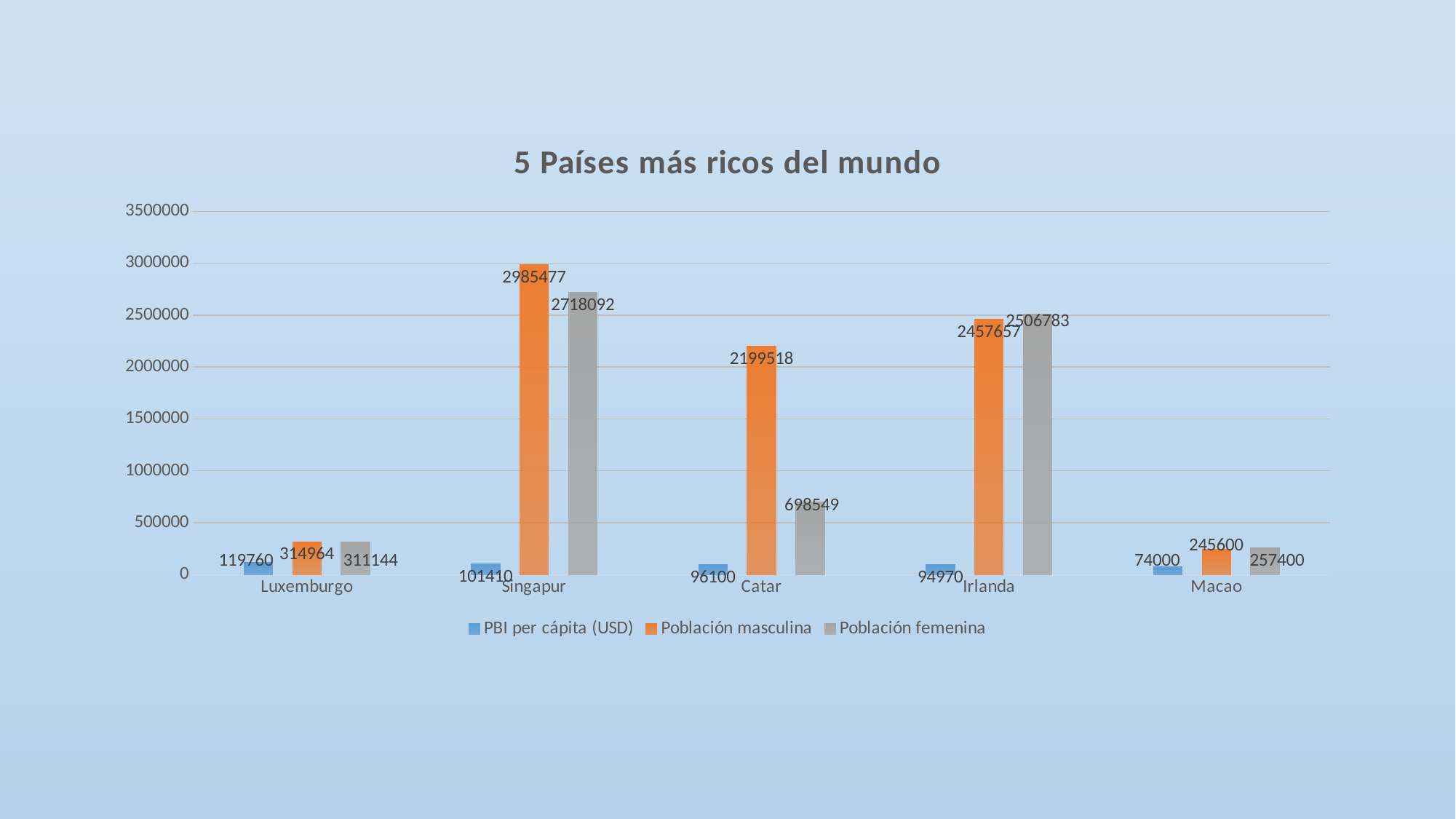

### Chart: 5 Países más ricos del mundo

| Category | PBI per cápita (USD) | Población masculina | Población femenina |
|---|---|---|---|
| Luxemburgo | 119760.0 | 314964.0 | 311144.0 |
| Singapur | 101410.0 | 2985477.0 | 2718092.0 |
| Catar | 96100.0 | 2199518.0 | 698549.0 |
| Irlanda | 94970.0 | 2457657.0 | 2506783.0 |
| Macao | 74000.0 | 245600.0 | 257400.0 |